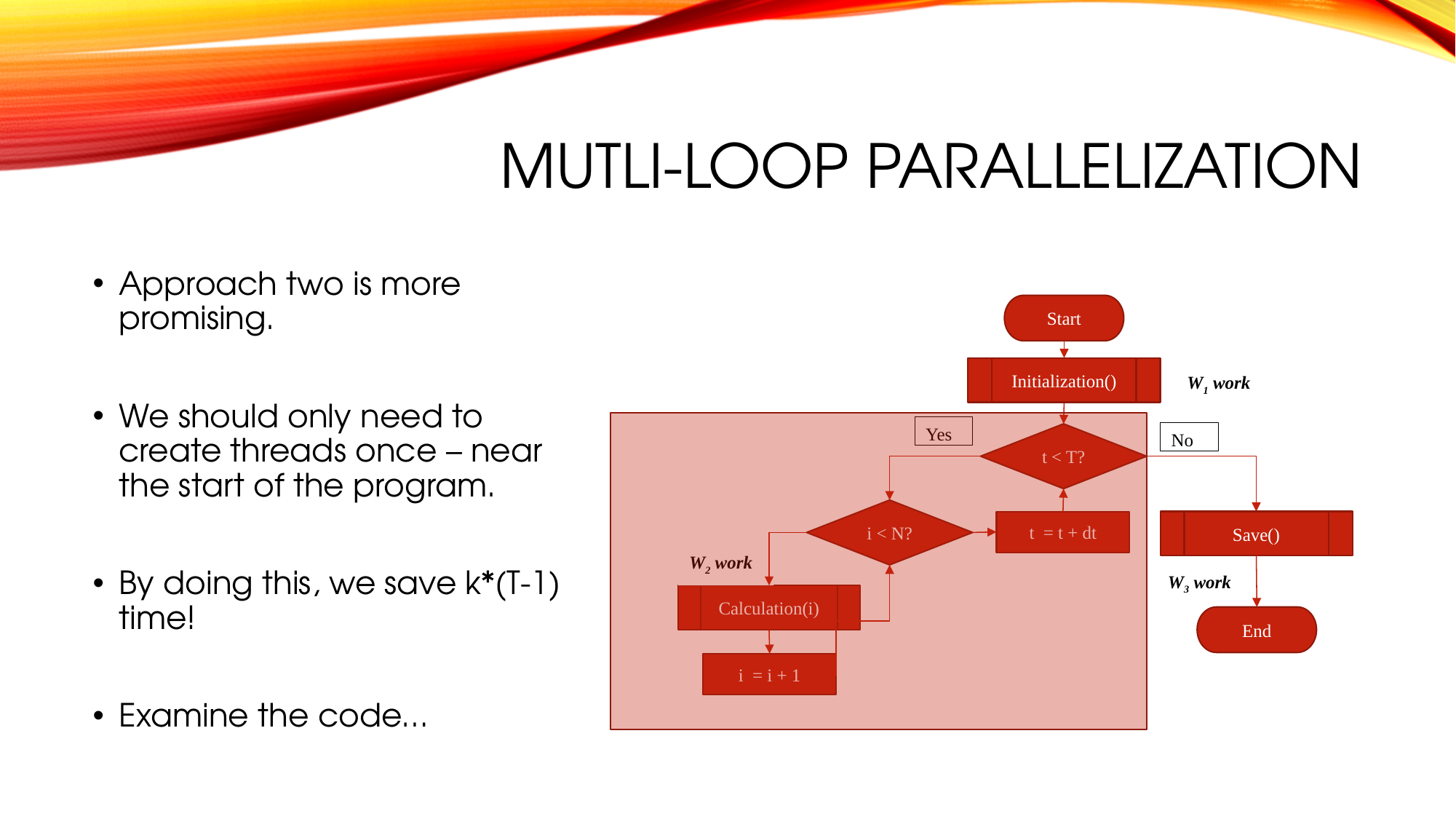

# MUTLI-LOOP PARALLELIZATION
Approach two is more promising.

We should only need to create threads once – near the start of the program.

By doing this, we save k*(T-1) time!

Examine the code…

Start
Initialization()
W1 work
Yes
No
t < T?
i < N?
t  = t + dt
Save()
W2 work
W3 work
Calculation(i)
End
i  = i + 1